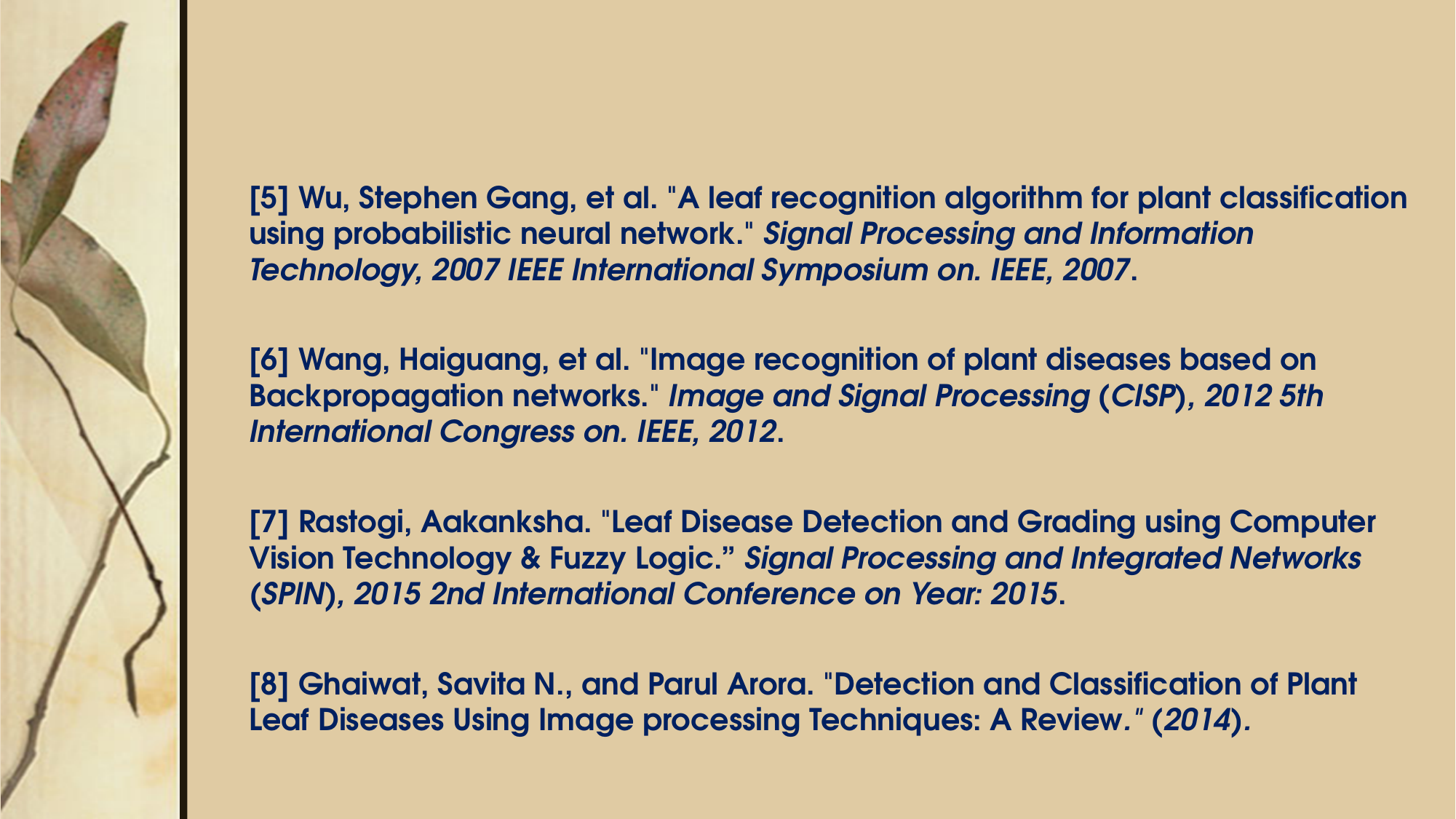

[5] Wu, Stephen Gang, et al. "A leaf recognition algorithm for plant classification using probabilistic neural network." Signal Processing and Information Technology, 2007 IEEE International Symposium on. IEEE, 2007.

[6] Wang, Haiguang, et al. "Image recognition of plant diseases based on Backpropagation networks." Image and Signal Processing (CISP), 2012 5th International Congress on. IEEE, 2012.

[7] Rastogi, Aakanksha. "Leaf Disease Detection and Grading using Computer Vision Technology & Fuzzy Logic.” Signal Processing and Integrated Networks (SPIN), 2015 2nd International Conference on Year: 2015.

[8] Ghaiwat, Savita N., and Parul Arora. "Detection and Classification of Plant Leaf Diseases Using Image processing Techniques: A Review." (2014).